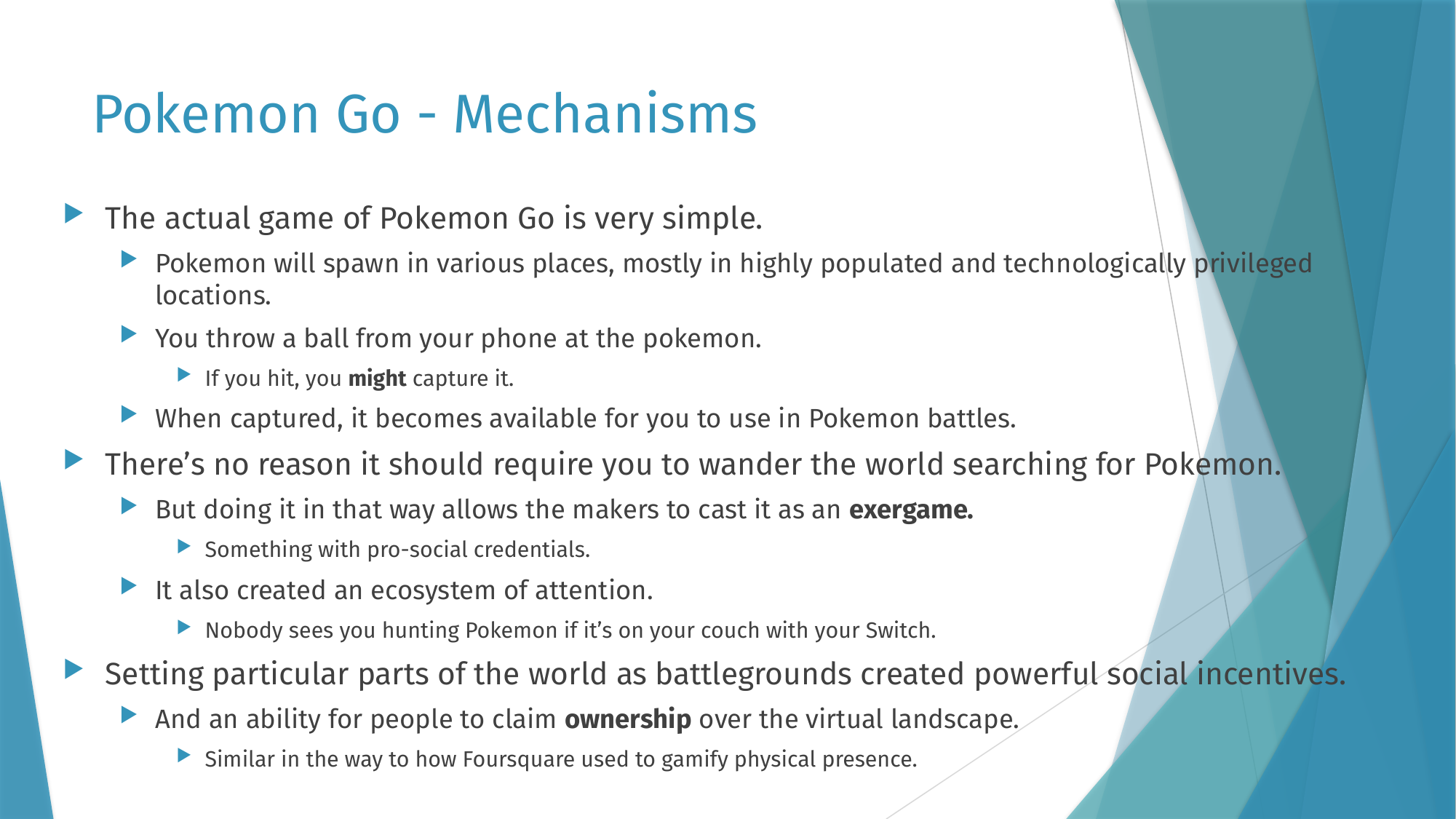

# Pokemon Go - Mechanisms
The actual game of Pokemon Go is very simple.
Pokemon will spawn in various places, mostly in highly populated and technologically privileged locations.
You throw a ball from your phone at the pokemon.
If you hit, you might capture it.
When captured, it becomes available for you to use in Pokemon battles.
There’s no reason it should require you to wander the world searching for Pokemon.
But doing it in that way allows the makers to cast it as an exergame.
Something with pro-social credentials.
It also created an ecosystem of attention.
Nobody sees you hunting Pokemon if it’s on your couch with your Switch.
Setting particular parts of the world as battlegrounds created powerful social incentives.
And an ability for people to claim ownership over the virtual landscape.
Similar in the way to how Foursquare used to gamify physical presence.